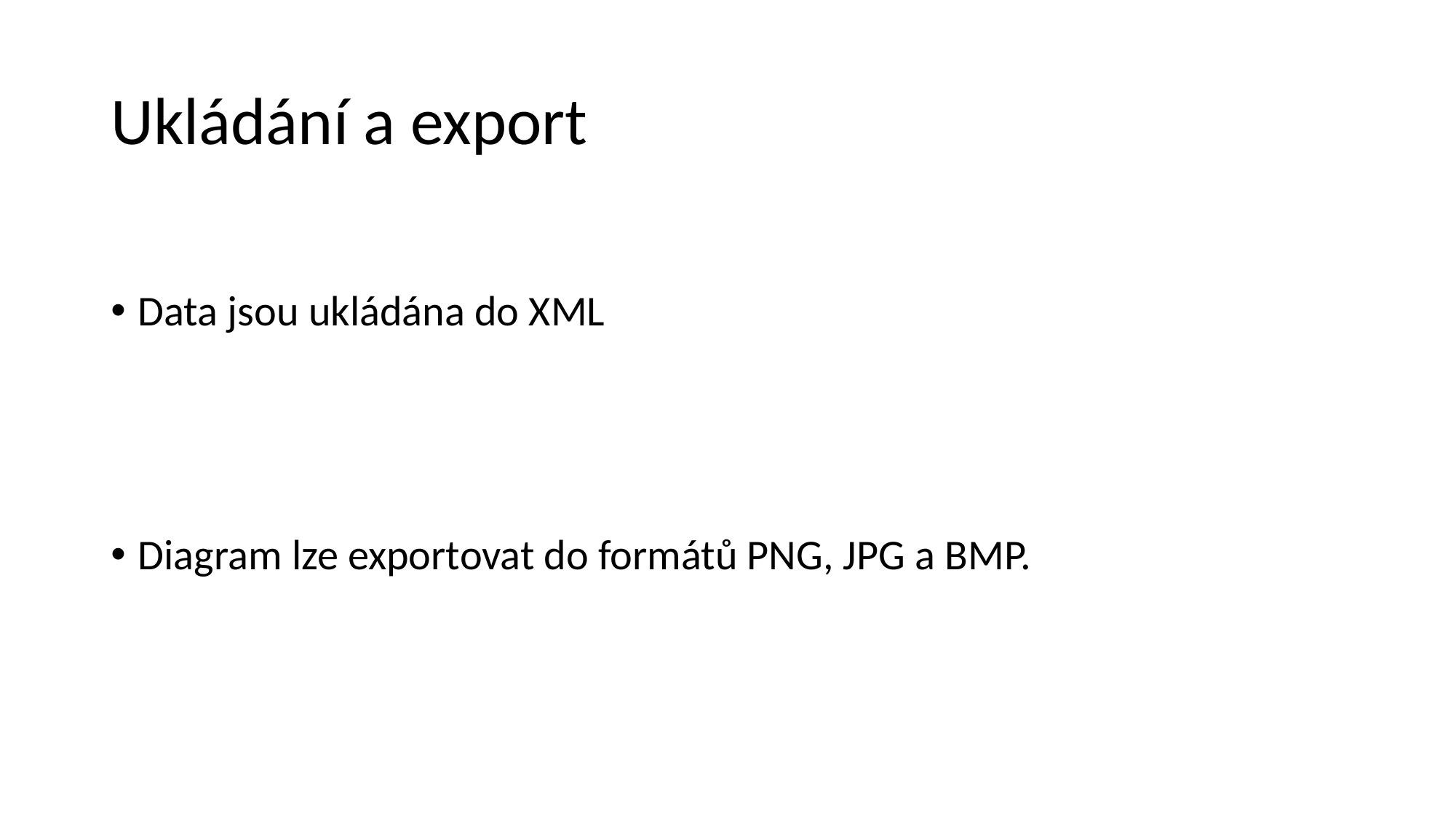

# Ukládání a export

Data jsou ukládána do XML

Diagram lze exportovat do formátů PNG, JPG a BMP.